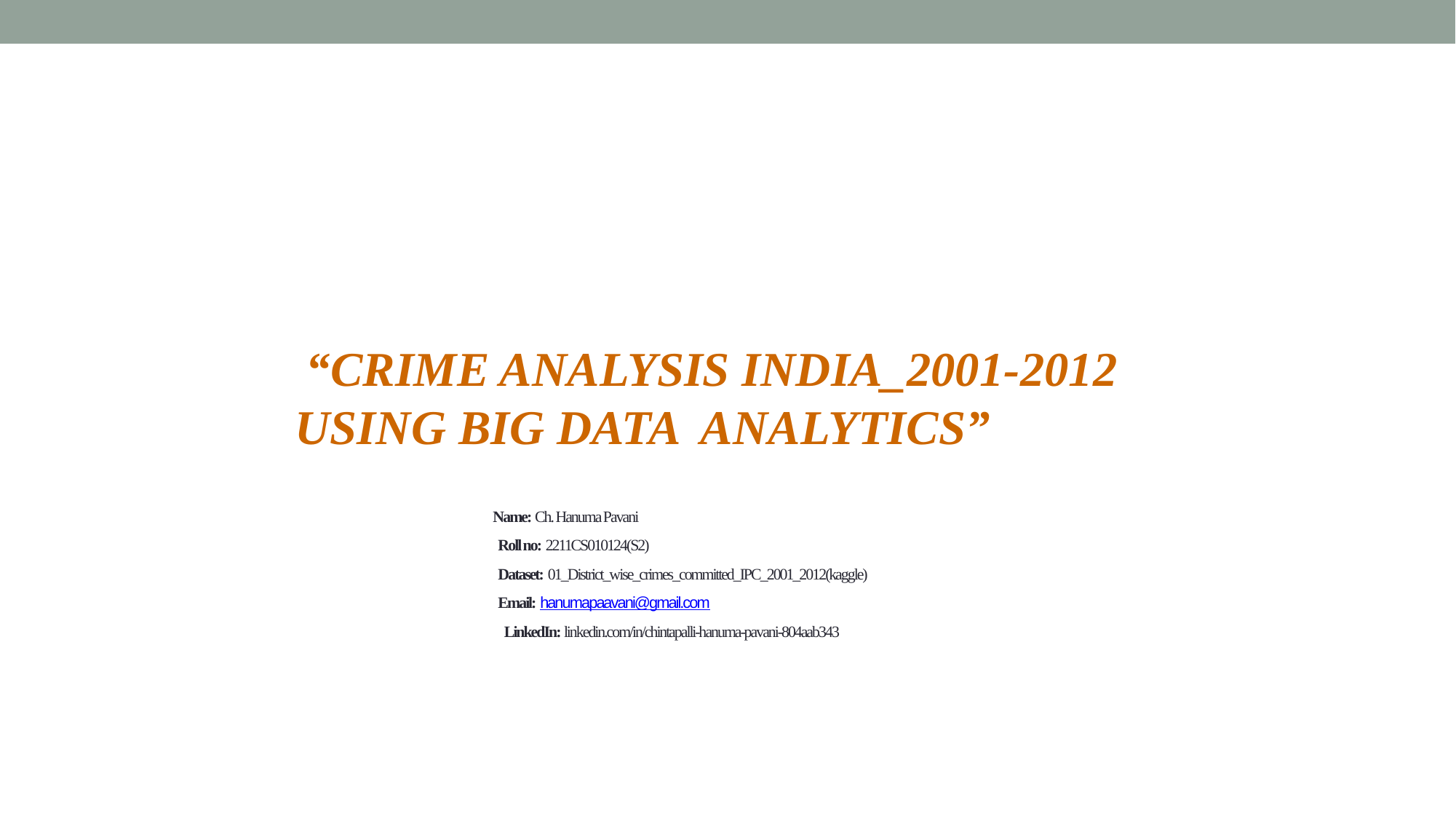

# Name: Ch. Hanuma Pavani Roll no: 2211CS010124(S2) Dataset: 01_District_wise_crimes_committed_IPC_2001_2012(kaggle) Email: hanumapaavani@gmail.com LinkedIn: linkedin.com/in/chintapalli-hanuma-pavani-804aab343
 “CRIME ANALYSIS INDIA_2001-2012 USING BIG DATA  ANALYTICS”